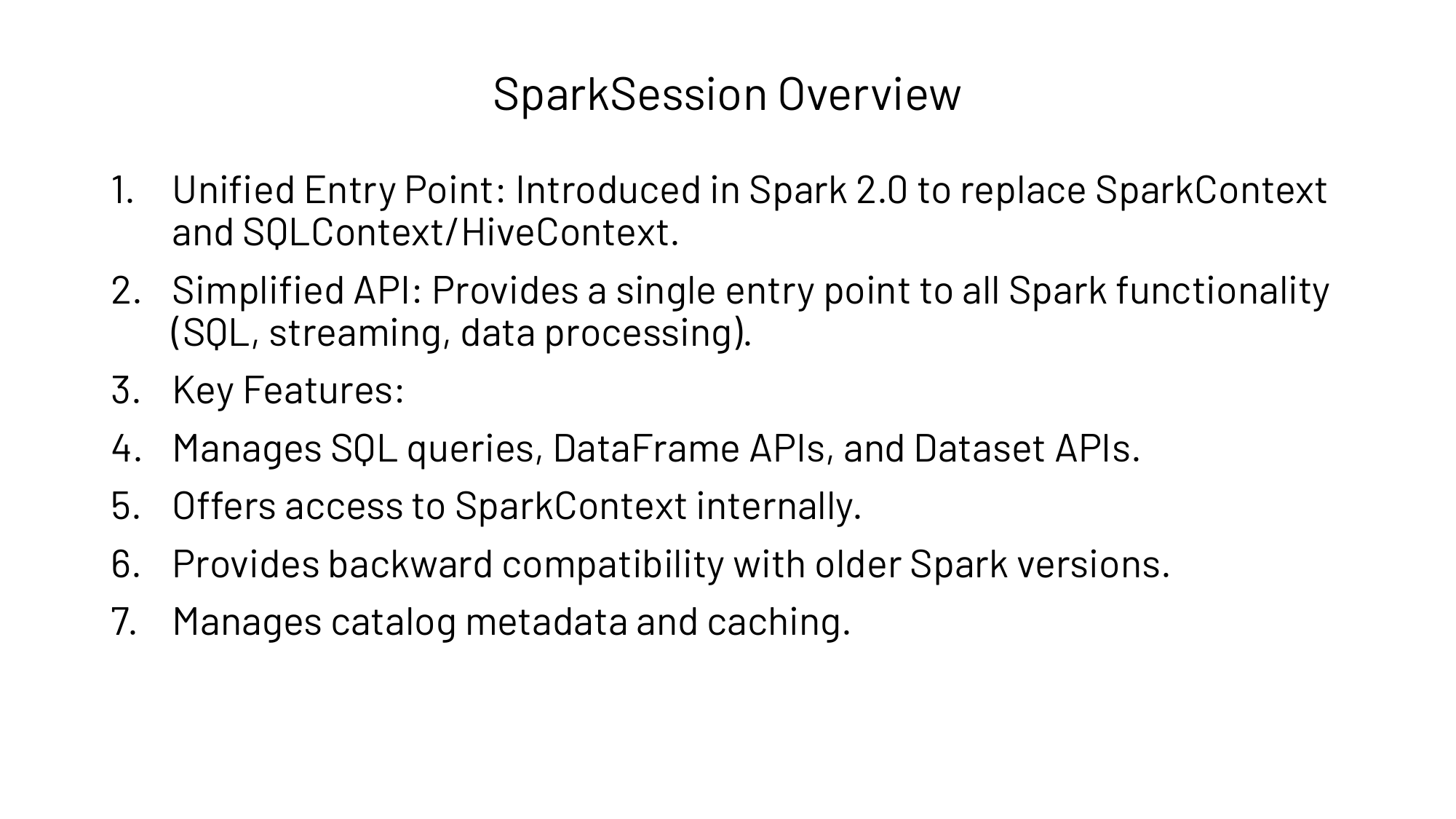

# SparkSession Overview
Unified Entry Point: Introduced in Spark 2.0 to replace SparkContext and SQLContext/HiveContext.
Simplified API: Provides a single entry point to all Spark functionality (SQL, streaming, data processing).
Key Features:
Manages SQL queries, DataFrame APIs, and Dataset APIs.
Offers access to SparkContext internally.
Provides backward compatibility with older Spark versions.
Manages catalog metadata and caching.